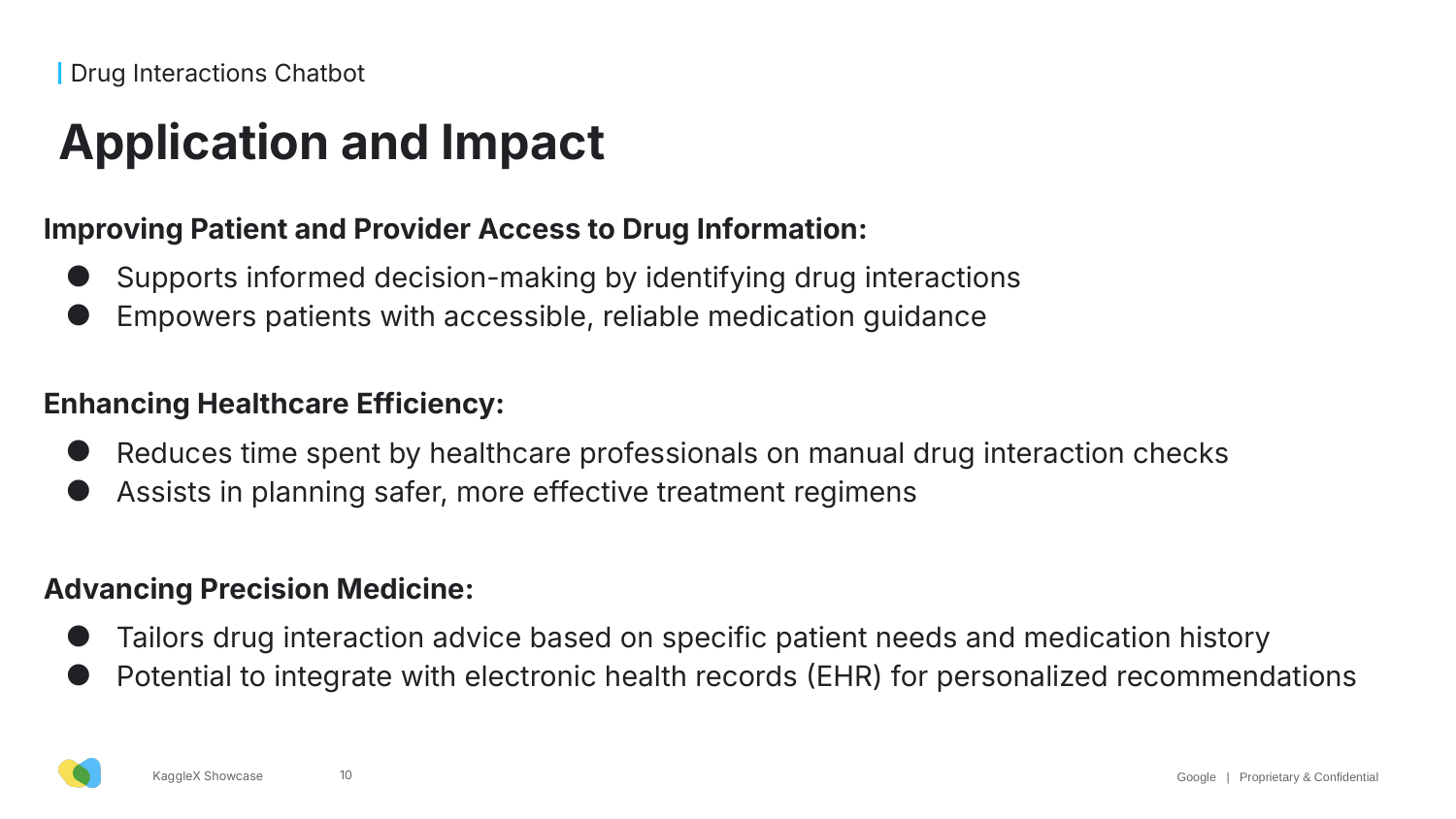

Drug Interactions Chatbot

# Application and Impact
Improving Patient and Provider Access to Drug Information:
Supports informed decision-making by identifying drug interactions
Empowers patients with accessible, reliable medication guidance
Enhancing Healthcare Efficiency:
Reduces time spent by healthcare professionals on manual drug interaction checks
Assists in planning safer, more effective treatment regimens

Advancing Precision Medicine:
Tailors drug interaction advice based on specific patient needs and medication history
Potential to integrate with electronic health records (EHR) for personalized recommendations